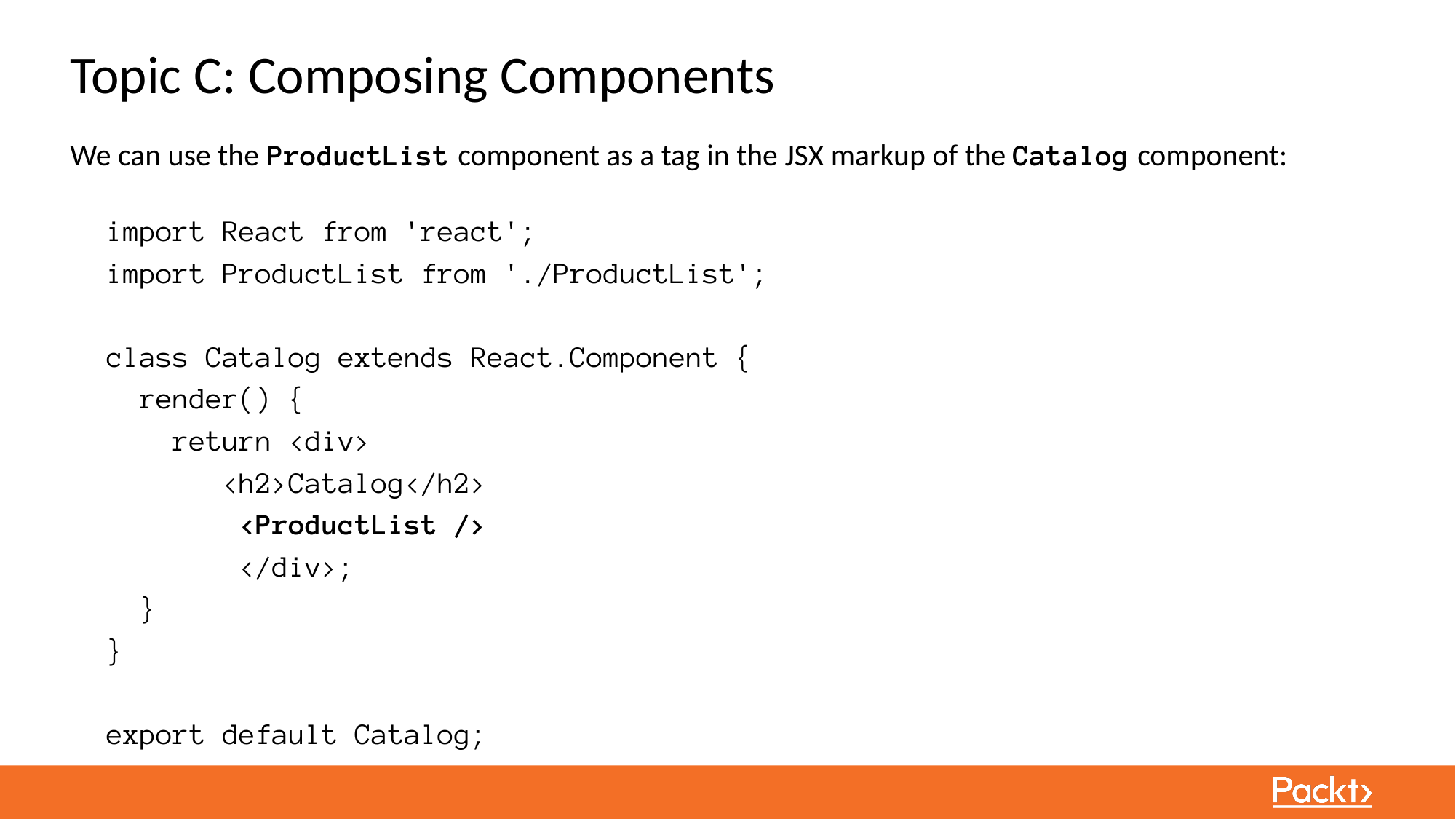

Topic C: Composing Components
We can use the ProductList component as a tag in the JSX markup of the Catalog component:

import React from 'react';
import ProductList from './ProductList';

class Catalog extends React.Component {
  render() {
    return <div>
       <h2>Catalog</h2>
        <ProductList />
        </div>;
  }
}

export default Catalog;